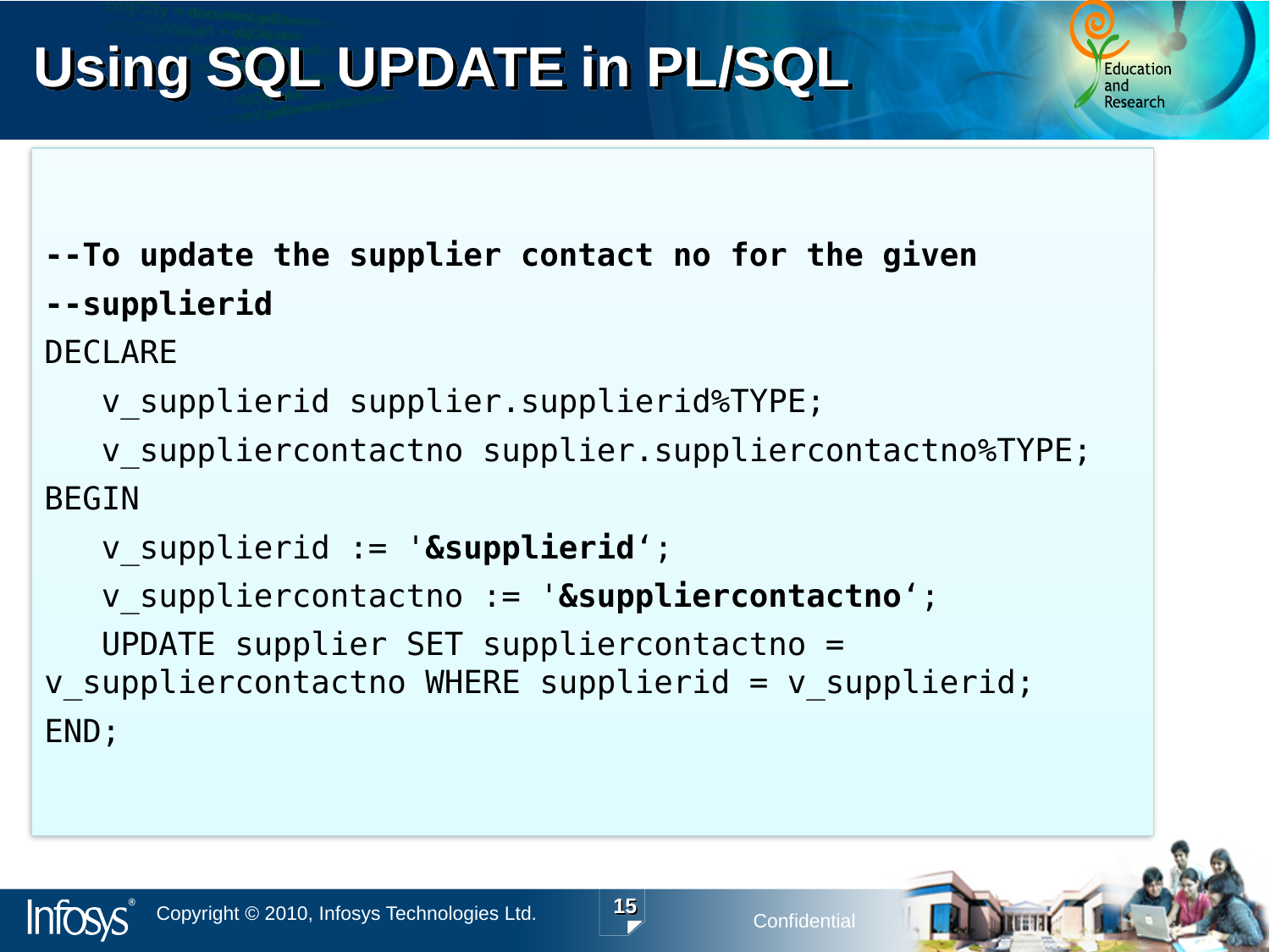

# Using SQL UPDATE in PL/SQL
--To update the supplier contact no for the given
--supplierid
DECLARE
   v_supplierid supplier.supplierid%TYPE;
   v_suppliercontactno supplier.suppliercontactno%TYPE;
BEGIN
   v_supplierid := '&supplierid‘;
   v_suppliercontactno := '&suppliercontactno‘;
   UPDATE supplier SET suppliercontactno = v_suppliercontactno WHERE supplierid = v_supplierid;
END;
15